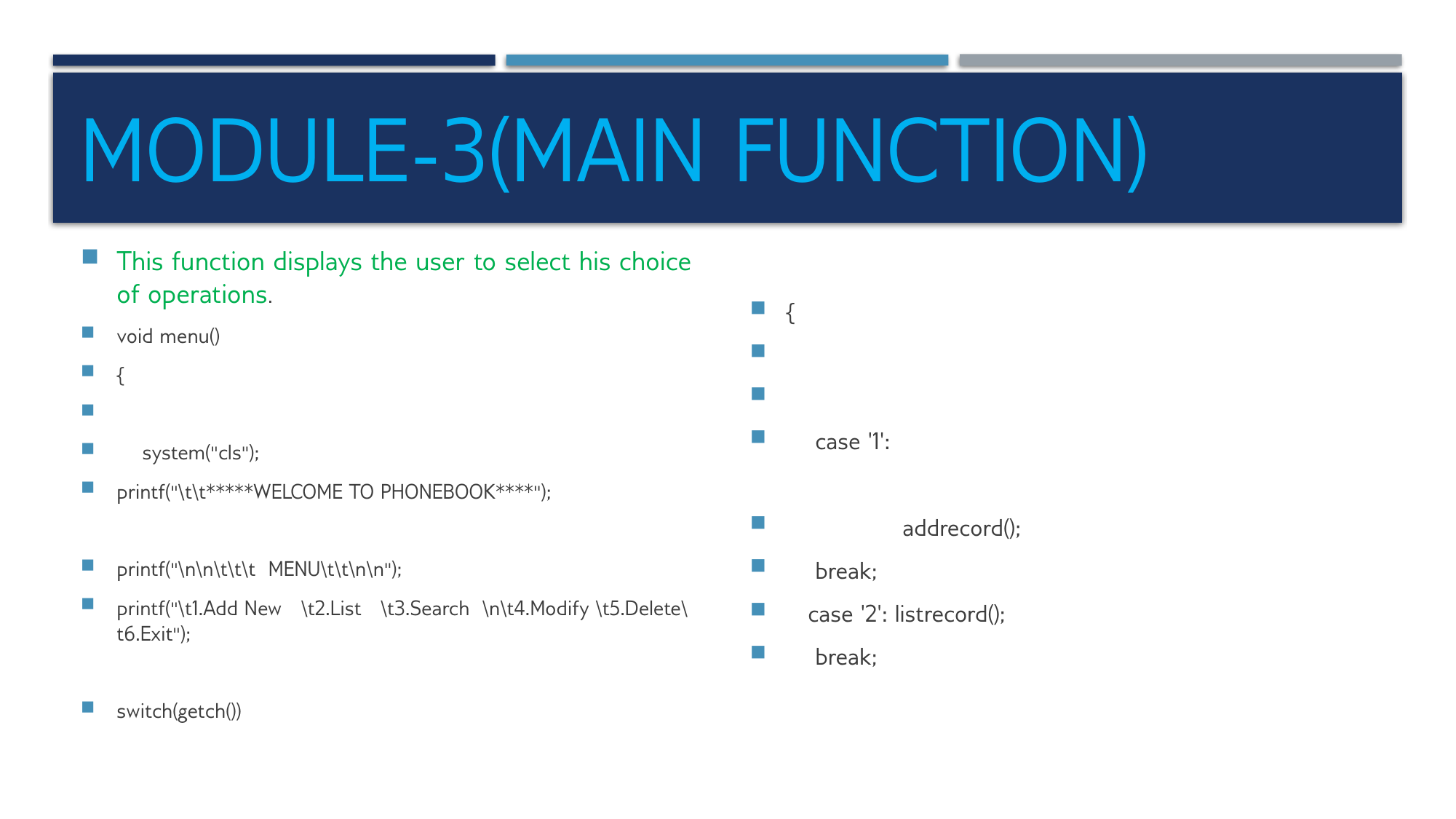

# Module-3(main function)
This function displays the user to select his choice of operations.
void menu()
{

    system("cls");
printf("\t\t*****WELCOME TO PHONEBOOK****");

printf("\n\n\t\t\t  MENU\t\t\n\n");
printf("\t1.Add New   \t2.List   \t3.Search  \n\t4.Modify \t5.Delete\t6.Exit");

switch(getch())
{

    case '1':

                addrecord();
    break;
   case '2': listrecord();
    break;